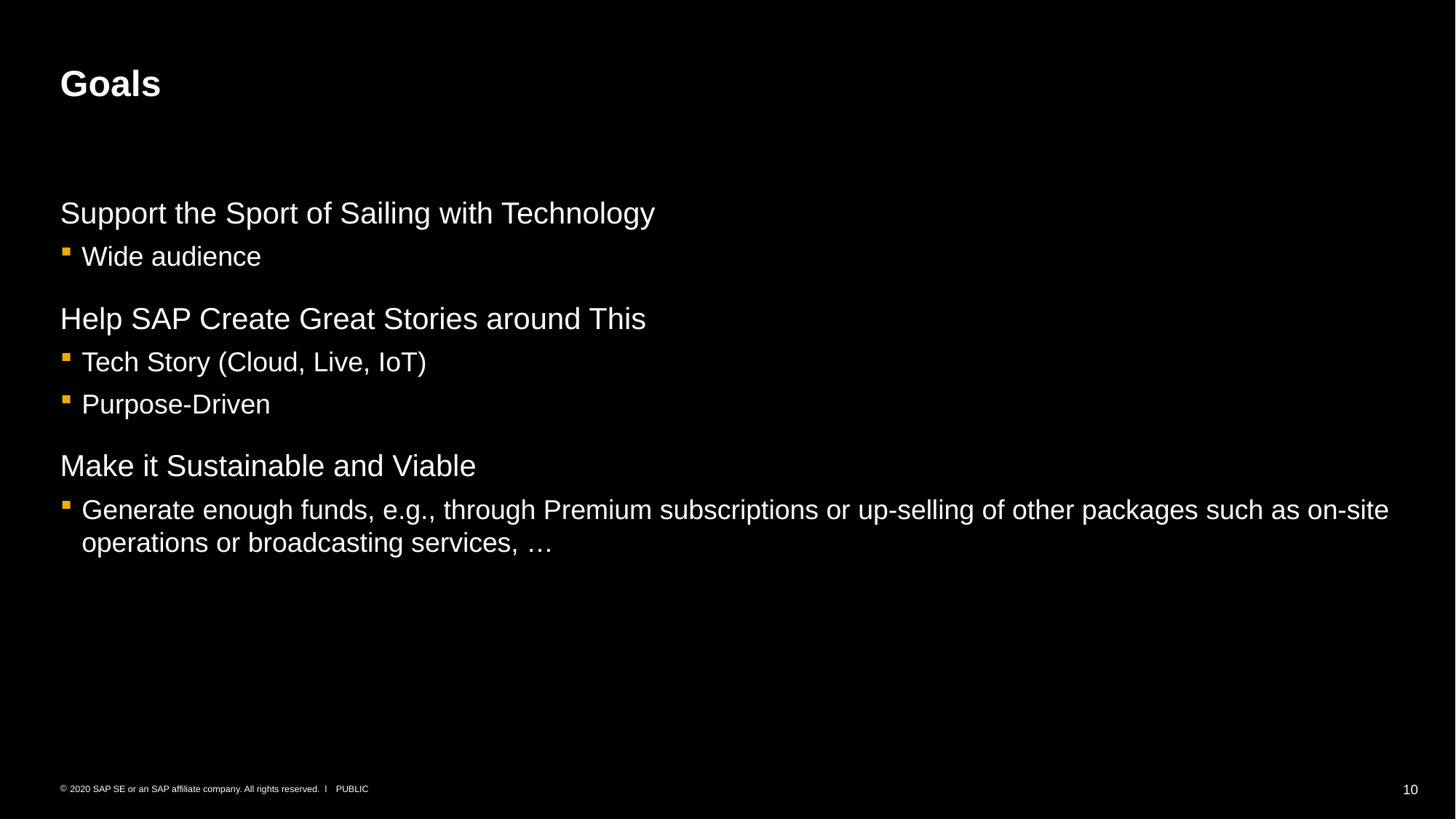

Goals
Support the Sport of Sailing with Technology
Wide audience
Help SAP Create Great Stories around This
Tech Story (Cloud, Live, IoT)
Purpose-Driven
Make it Sustainable and Viable
Generate enough funds, e.g., through Premium subscriptions or up-selling of other packages such as on-site operations or broadcasting services, …